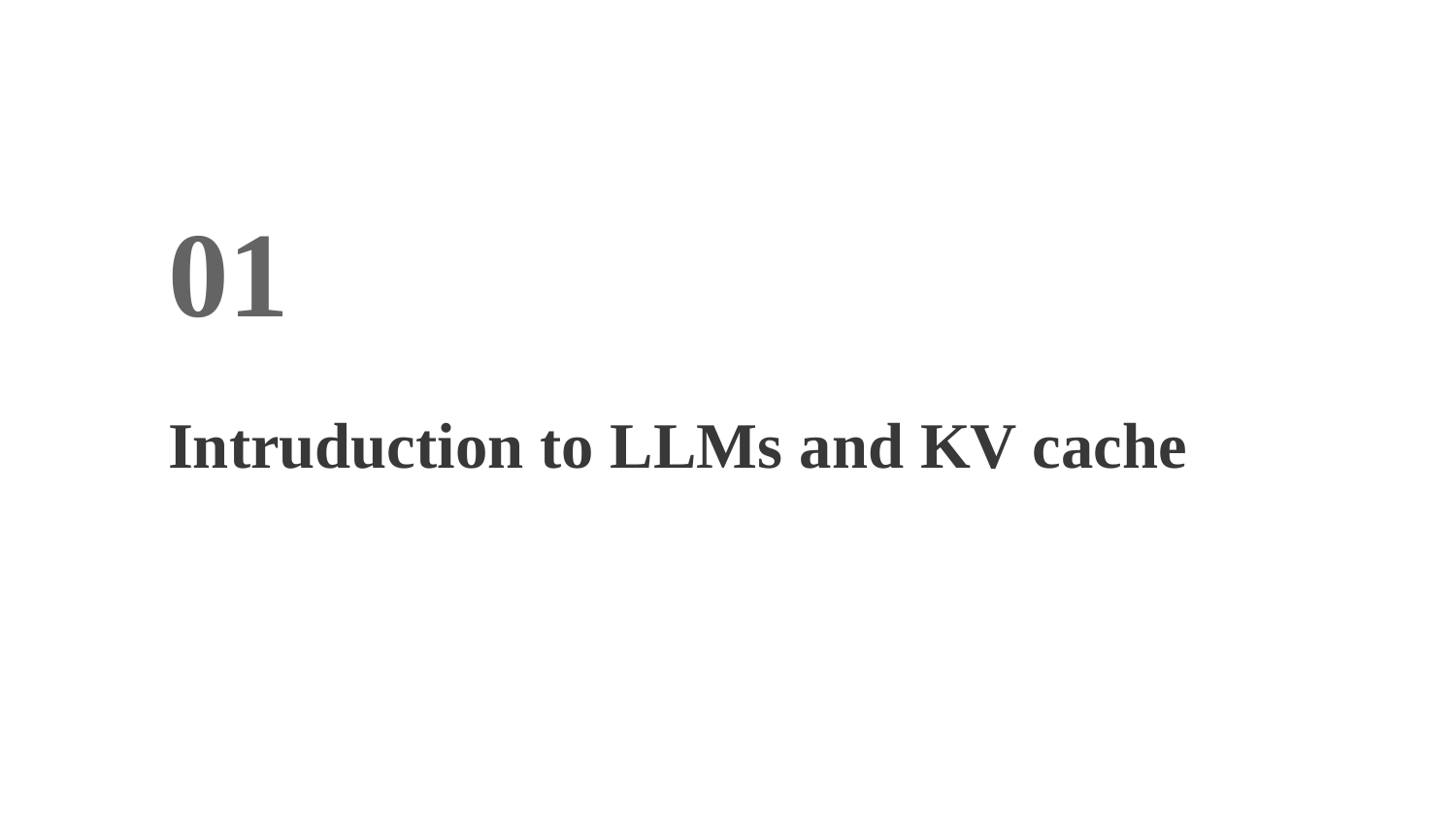

01
Intruduction to LLMs and KV cache